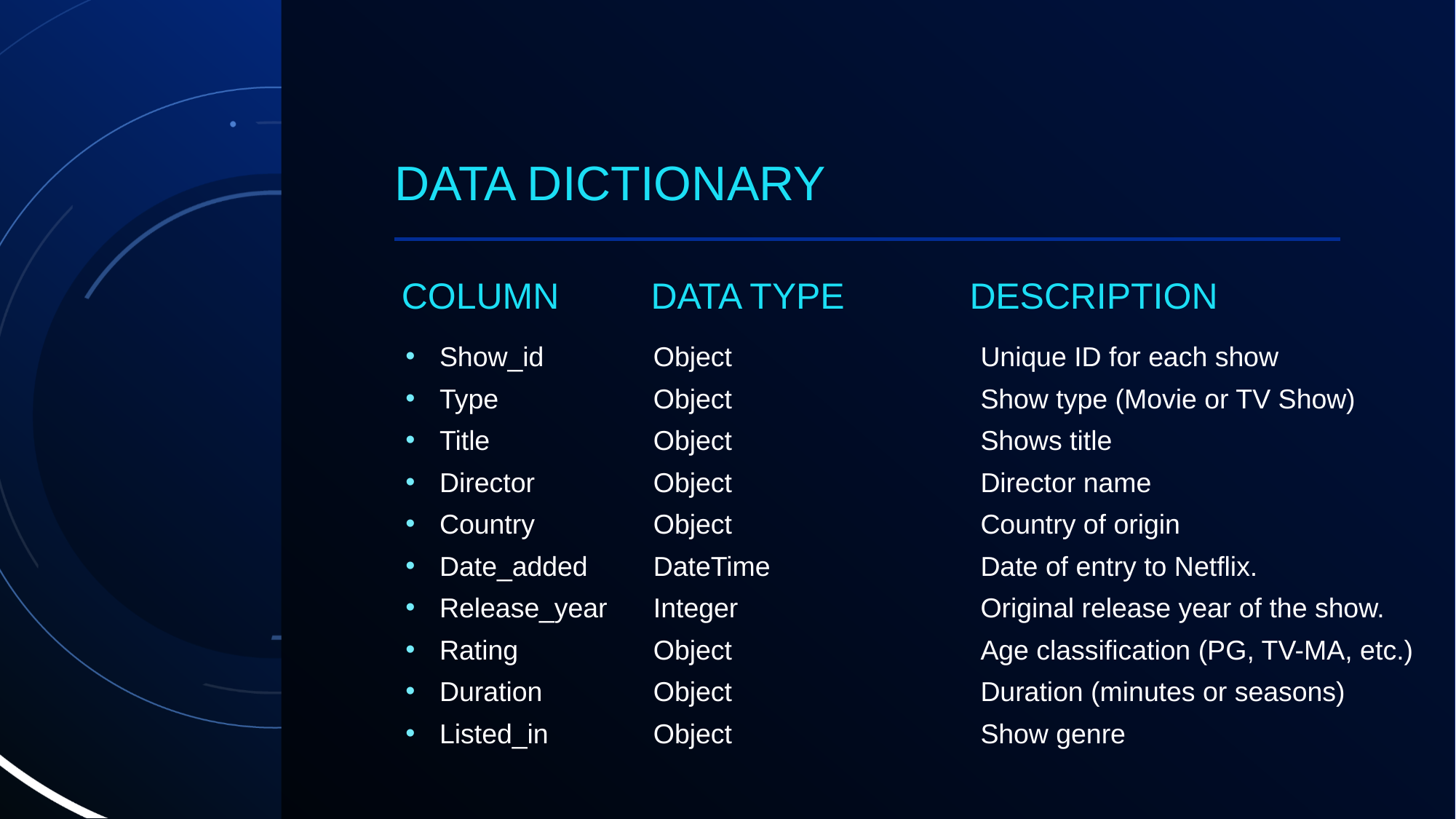

# Data dictionary
Column
Data type
Description
Object
Object
Object
Object
Object
DateTime
Integer
Object
Object
Object
Show_id
Type
Title
Director
Country
Date_added
Release_year
Rating
Duration
Listed_in

Unique ID for each show
Show type (Movie or TV Show)
Shows title
Director name
Country of origin
Date of entry to Netflix.
Original release year of the show.
Age classification (PG, TV-MA, etc.)
Duration (minutes or seasons)
Show genre